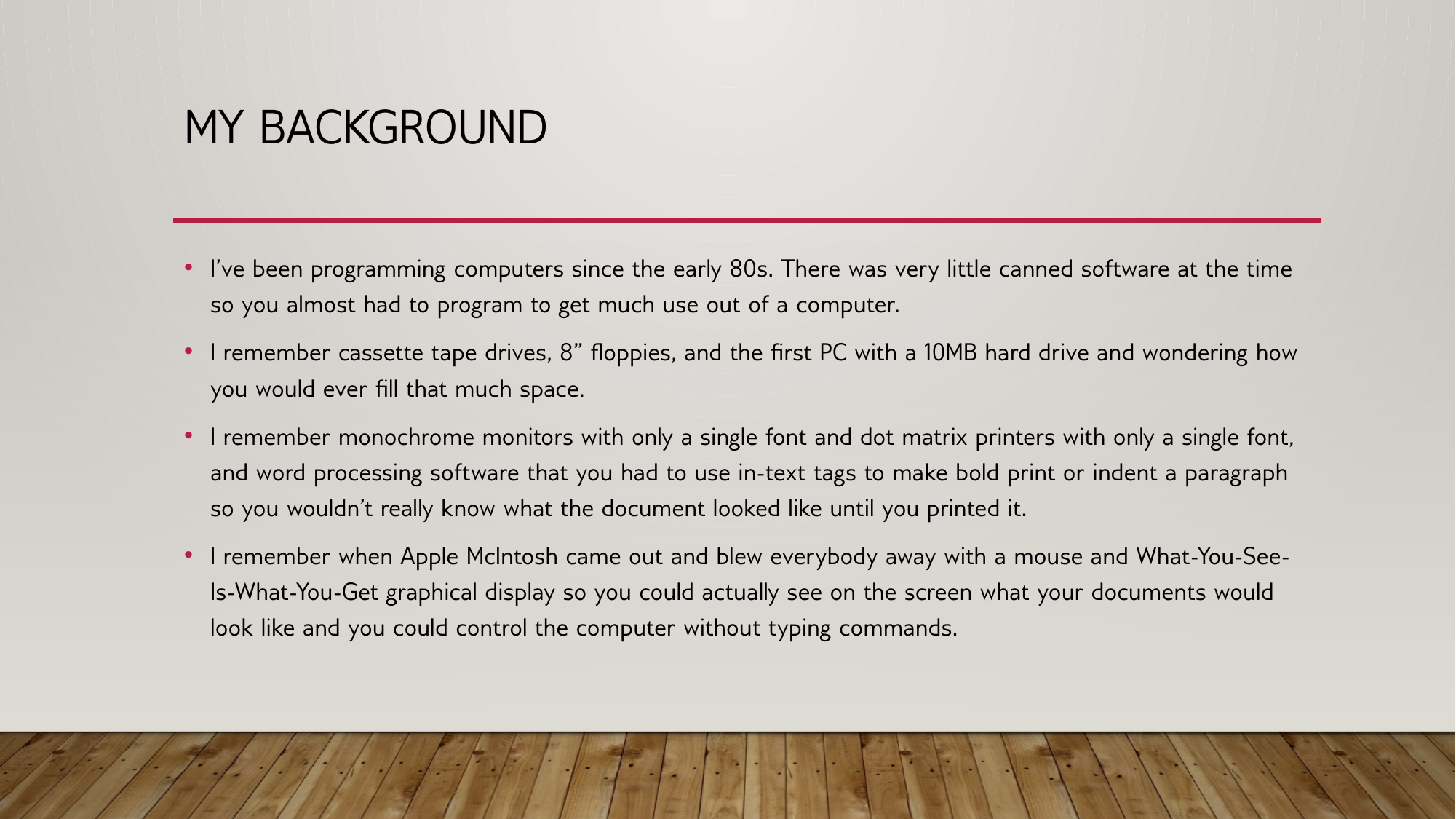

# My background
I’ve been programming computers since the early 80s. There was very little canned software at the time so you almost had to program to get much use out of a computer.
I remember cassette tape drives, 8” floppies, and the first PC with a 10MB hard drive and wondering how you would ever fill that much space.
I remember monochrome monitors with only a single font and dot matrix printers with only a single font, and word processing software that you had to use in-text tags to make bold print or indent a paragraph so you wouldn’t really know what the document looked like until you printed it.
I remember when Apple McIntosh came out and blew everybody away with a mouse and What-You-See-Is-What-You-Get graphical display so you could actually see on the screen what your documents would look like and you could control the computer without typing commands.